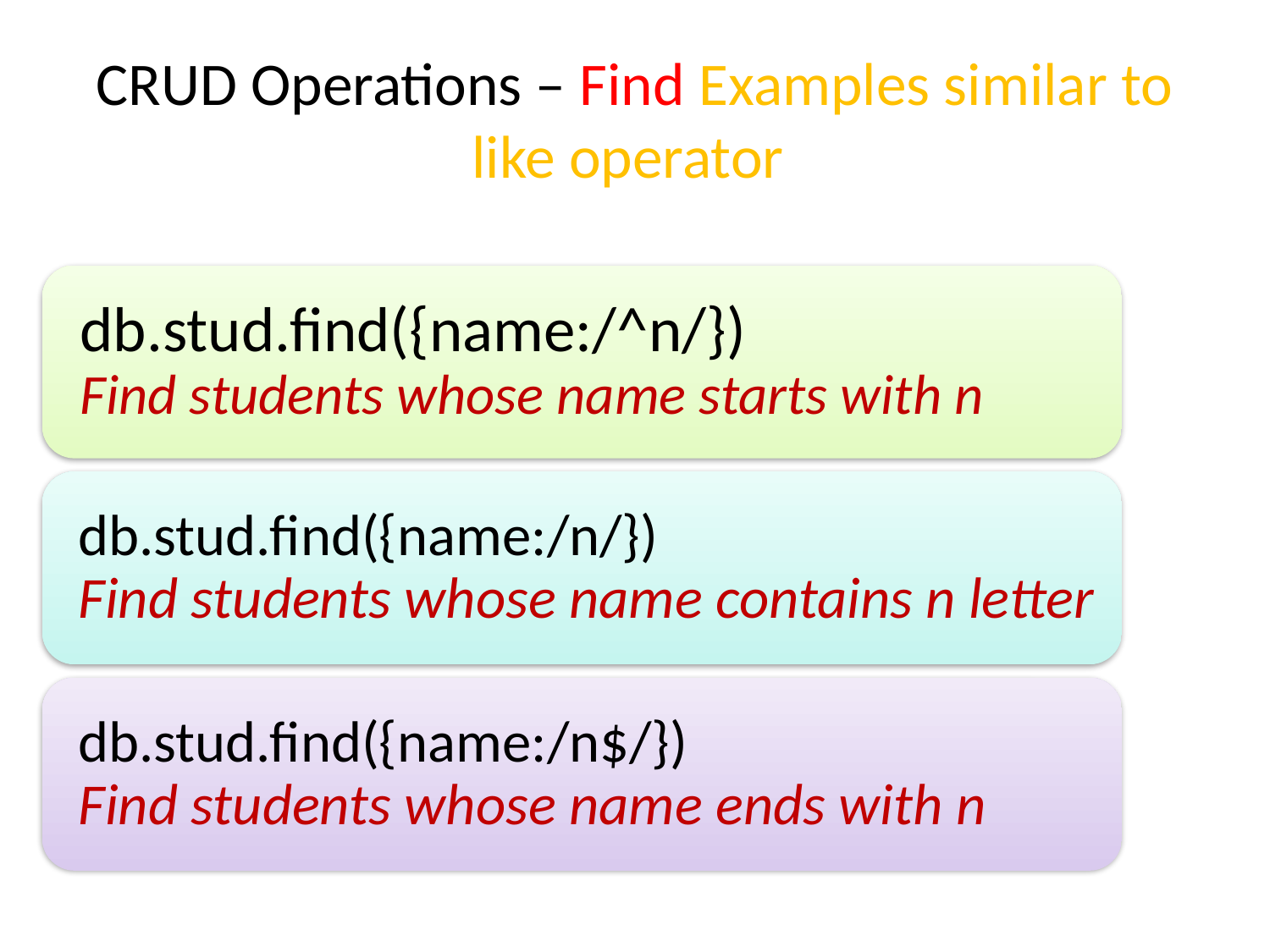

# CRUD Operations – Find Examples similar to like operator
db.stud.find({name:/^n/})                    Find students whose name starts with n
db.stud.find({name:/n/})                             Find students whose name contains n letter
db.stud.find({name:/n$/})                            Find students whose name ends with n